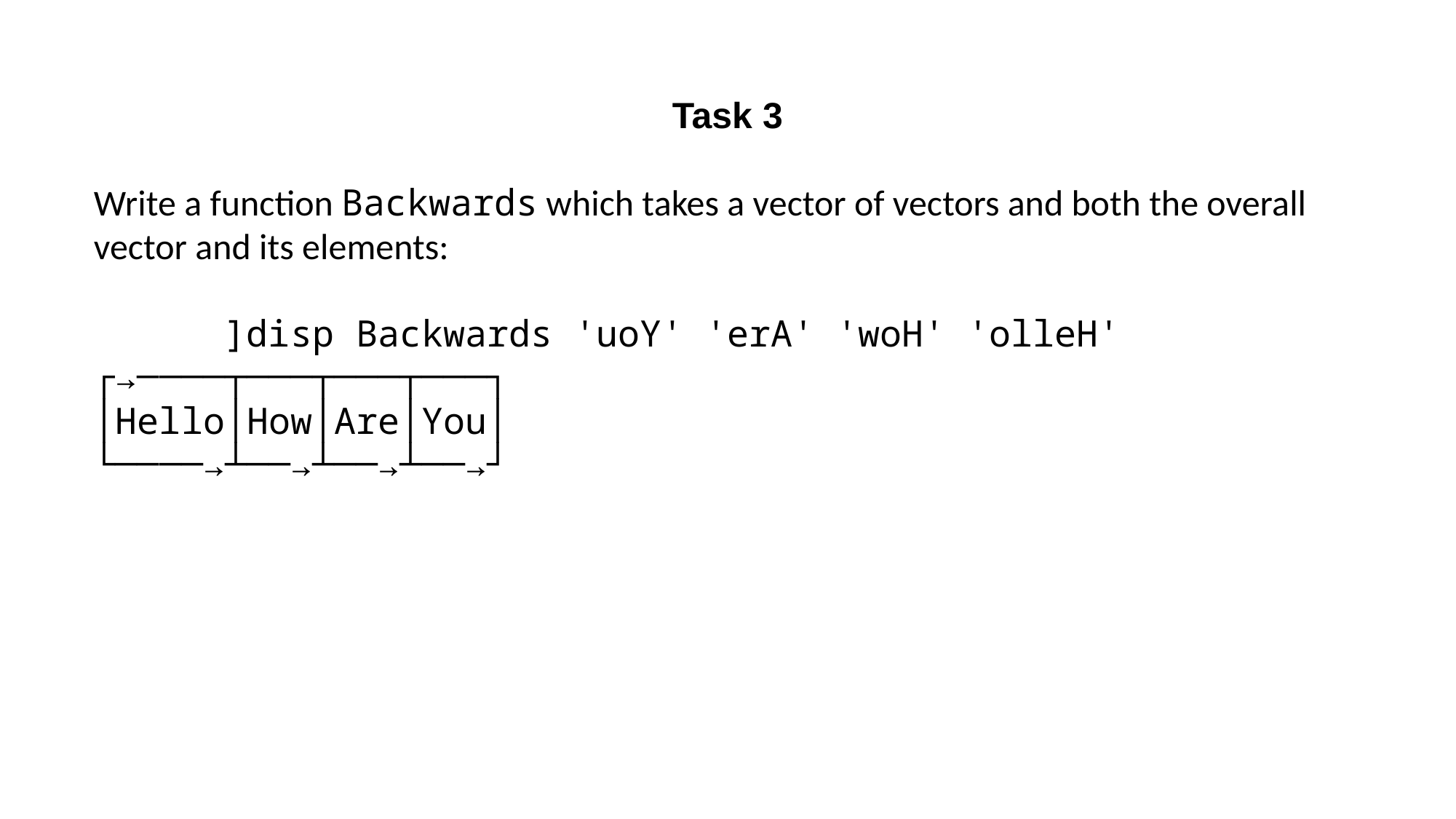

Task 3

Write a function Backwards which takes a vector of vectors and both the overall vector and its elements:

      ]disp Backwards 'uoY' 'erA' 'woH' 'olleH'
┌→────┬───┬───┬───┐
│Hello│How│Are│You│
└────→┴──→┴──→┴──→┘